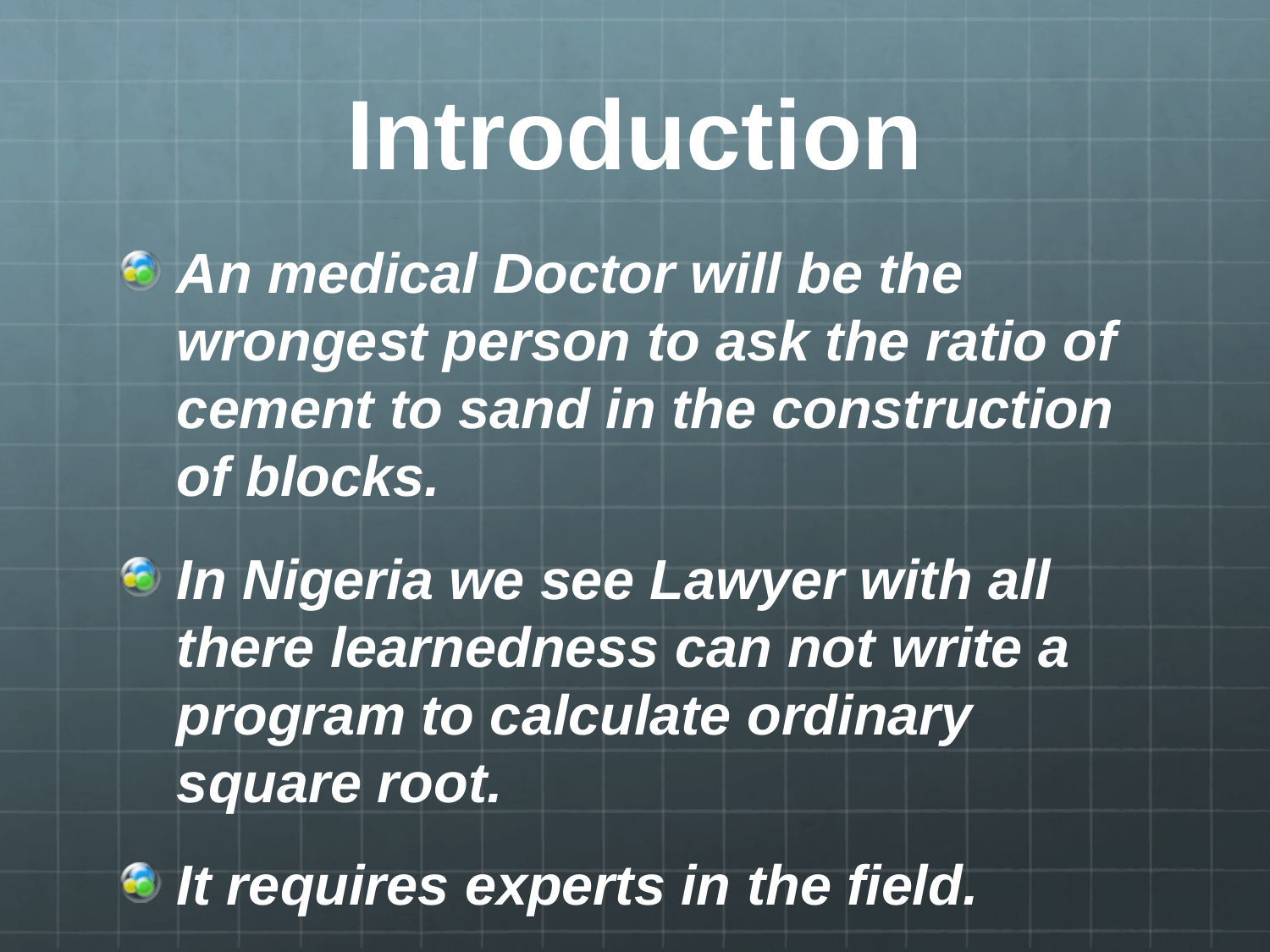

# Introduction
An medical Doctor will be the wrongest person to ask the ratio of cement to sand in the construction of blocks.
In Nigeria we see Lawyer with all there learnedness can not write a program to calculate ordinary square root.
It requires experts in the field.